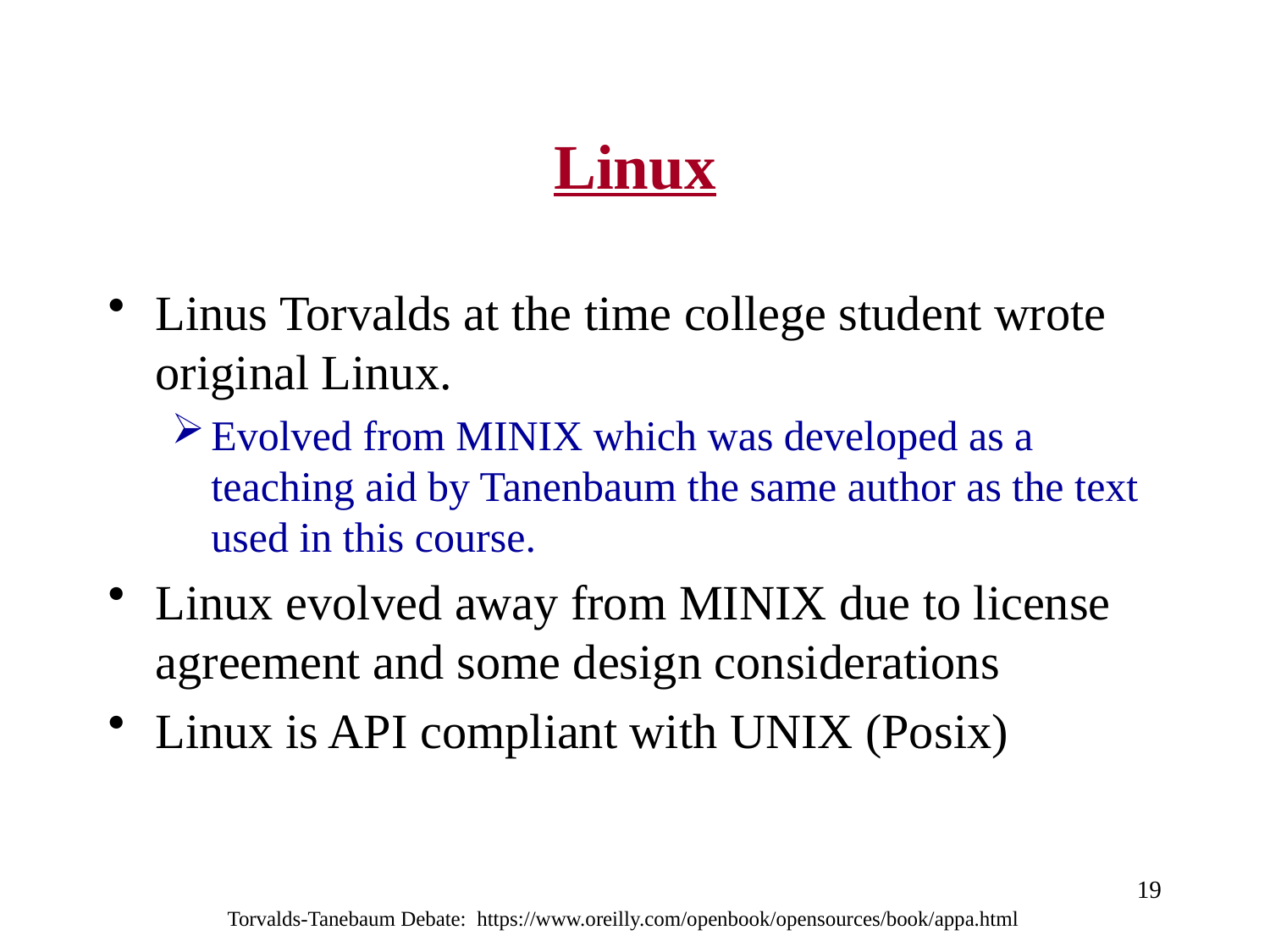

# Linux
Linus Torvalds at the time college student wrote original Linux.
Evolved from MINIX which was developed as a teaching aid by Tanenbaum the same author as the text used in this course.
Linux evolved away from MINIX due to license agreement and some design considerations
Linux is API compliant with UNIX (Posix)
19
Torvalds-Tanebaum Debate:  https://www.oreilly.com/openbook/opensources/book/appa.html